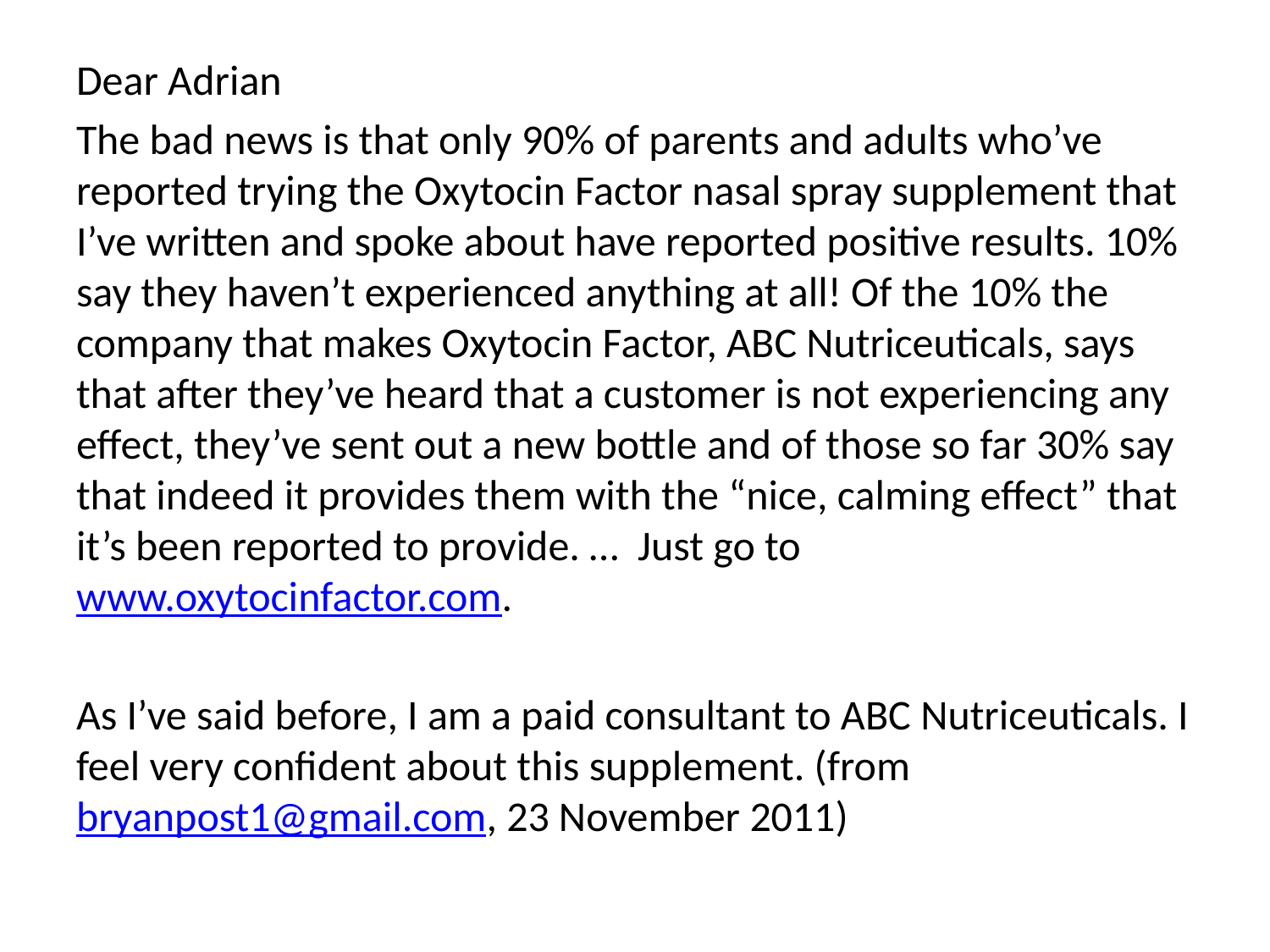

Dear Adrian
The bad news is that only 90% of parents and adults who’ve reported trying the Oxytocin Factor nasal spray supplement that I’ve written and spoke about have reported positive results. 10% say they haven’t experienced anything at all! Of the 10% the company that makes Oxytocin Factor, ABC Nutriceuticals, says that after they’ve heard that a customer is not experiencing any effect, they’ve sent out a new bottle and of those so far 30% say that indeed it provides them with the “nice, calming effect” that it’s been reported to provide. …  Just go to www.oxytocinfactor.com.

As I’ve said before, I am a paid consultant to ABC Nutriceuticals. I feel very confident about this supplement. (from bryanpost1@gmail.com, 23 November 2011)